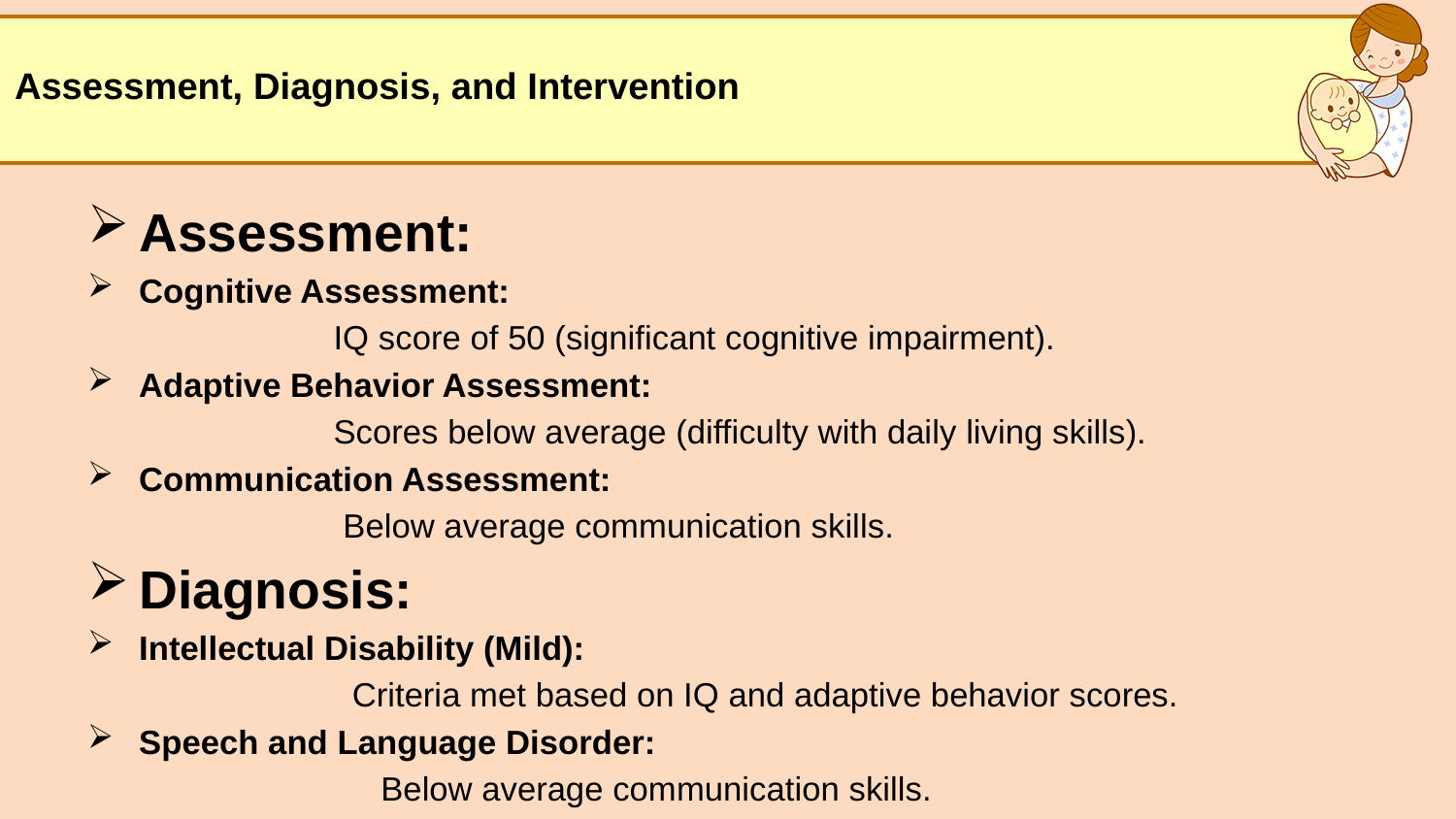

# Assessment, Diagnosis, and Intervention
Assessment:
Cognitive Assessment:
                          IQ score of 50 (significant cognitive impairment).
Adaptive Behavior Assessment:
                          Scores below average (difficulty with daily living skills).
Communication Assessment:
                           Below average communication skills.
Diagnosis:
Intellectual Disability (Mild):
                            Criteria met based on IQ and adaptive behavior scores.
Speech and Language Disorder:
                               Below average communication skills.